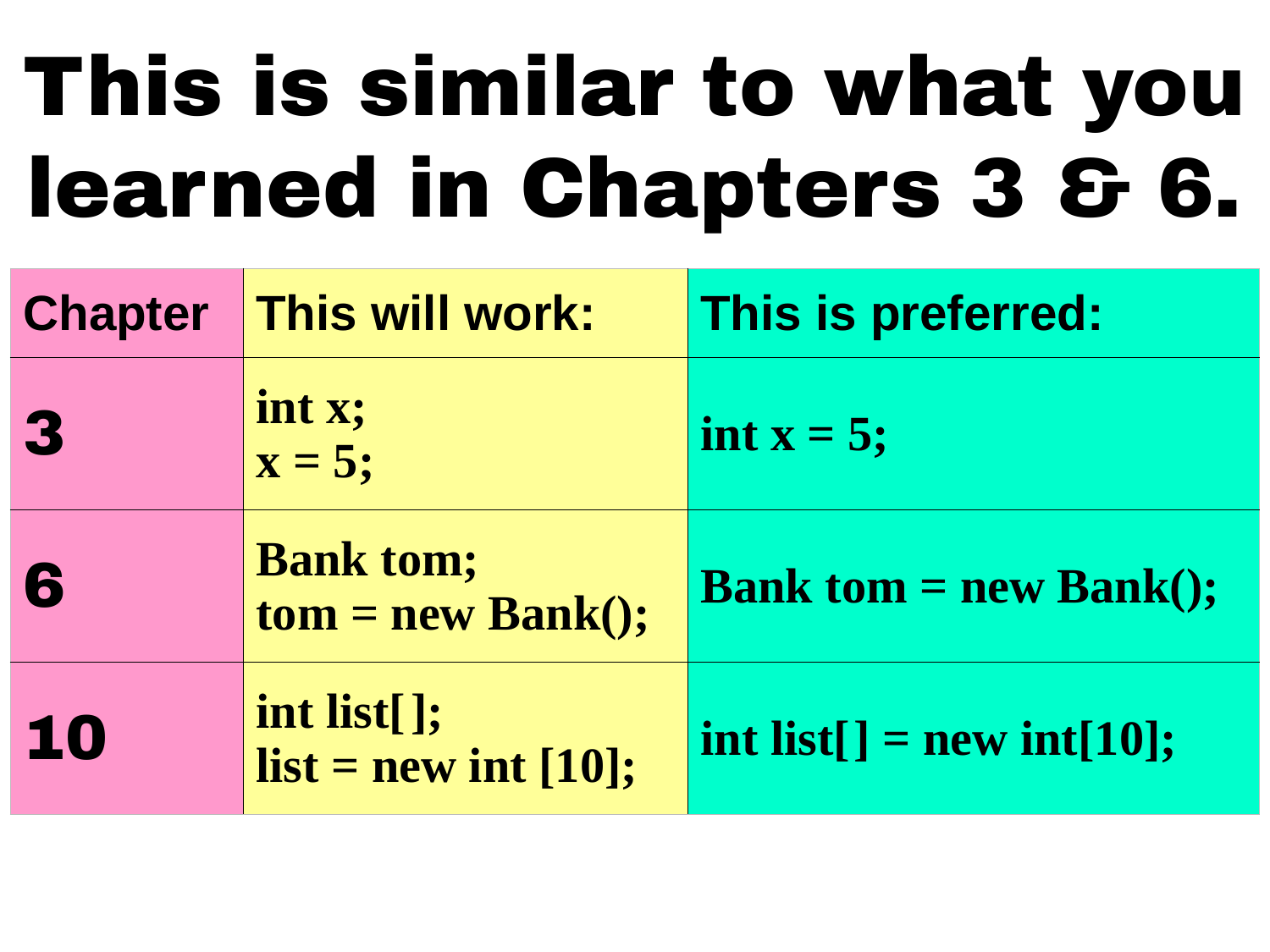

# This is similar to what you learned in Chapters 3 & 6.
| Chapter | This will work: | This is preferred: |
| --- | --- | --- |
| 3 | int x; x = 5; | int x = 5; |
| 6 | Bank tom; tom = new Bank(); | Bank tom = new Bank(); |
| 10 | int list[ ]; list = new int [10]; | int list[ ] = new int[10]; |